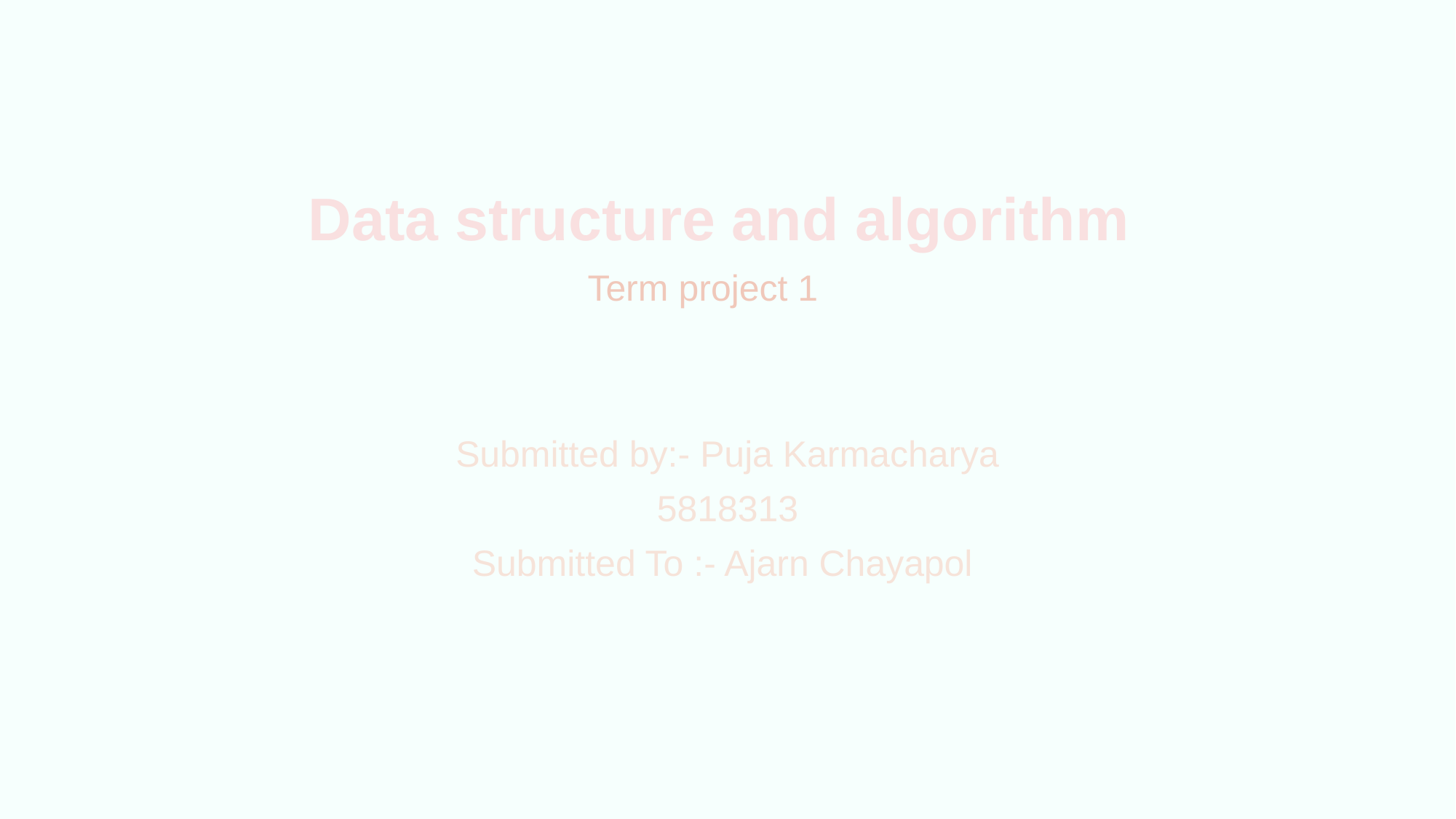

# Data structure and algorithm
Term project 1
Submitted by:- Puja Karmacharya
5818313
Submitted To :- Ajarn Chayapol